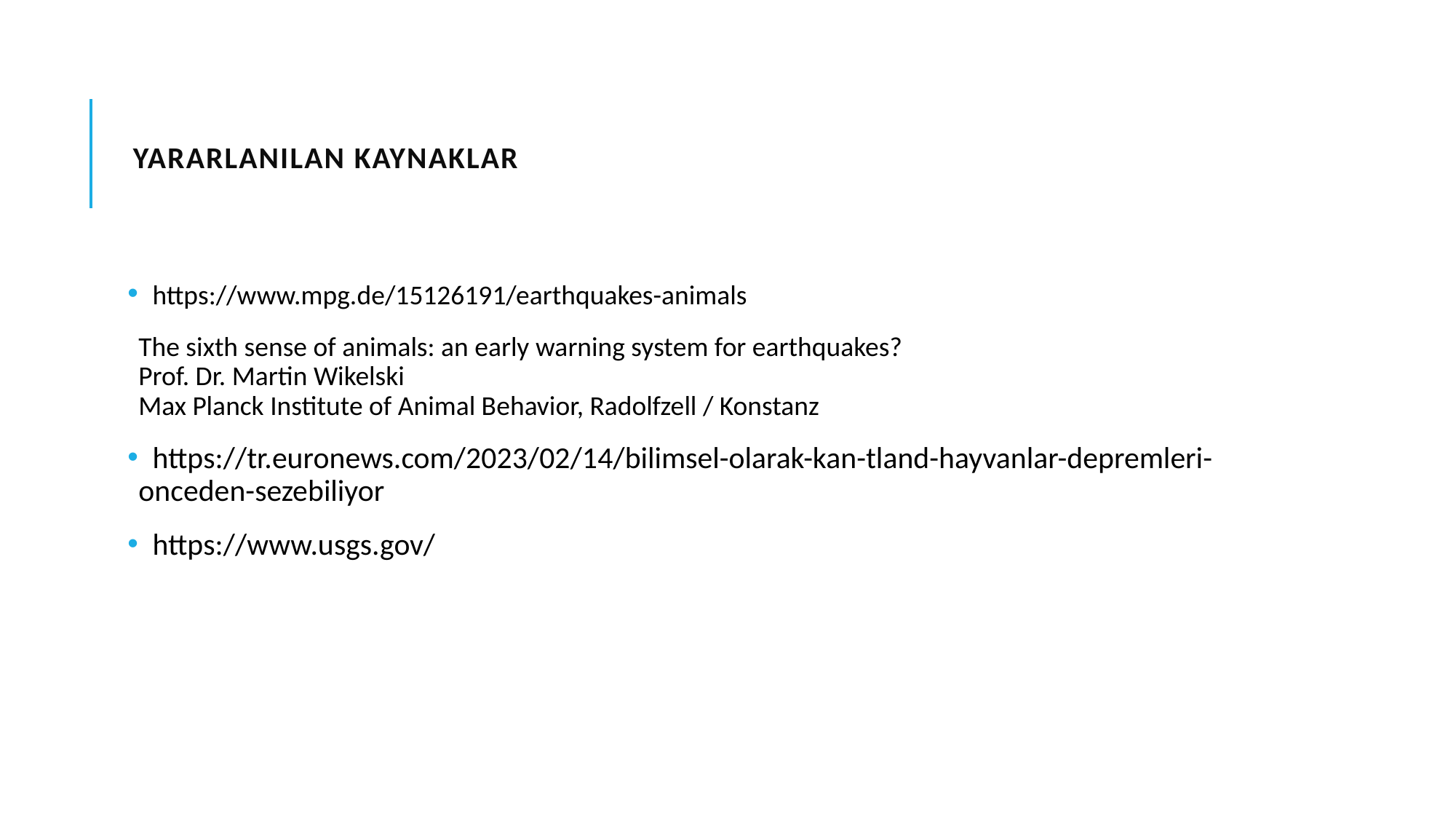

# Yararlanılan kaynaklar
  https://www.mpg.de/15126191/earthquakes-animals
The sixth sense of animals: an early warning system for earthquakes?                                                            Prof. Dr. Martin Wikelski                                                                                                                                          Max Planck Institute of Animal Behavior, Radolfzell / Konstanz
  https://tr.euronews.com/2023/02/14/bilimsel-olarak-kan-tland-hayvanlar-depremleri-onceden-sezebiliyor
  https://www.usgs.gov/